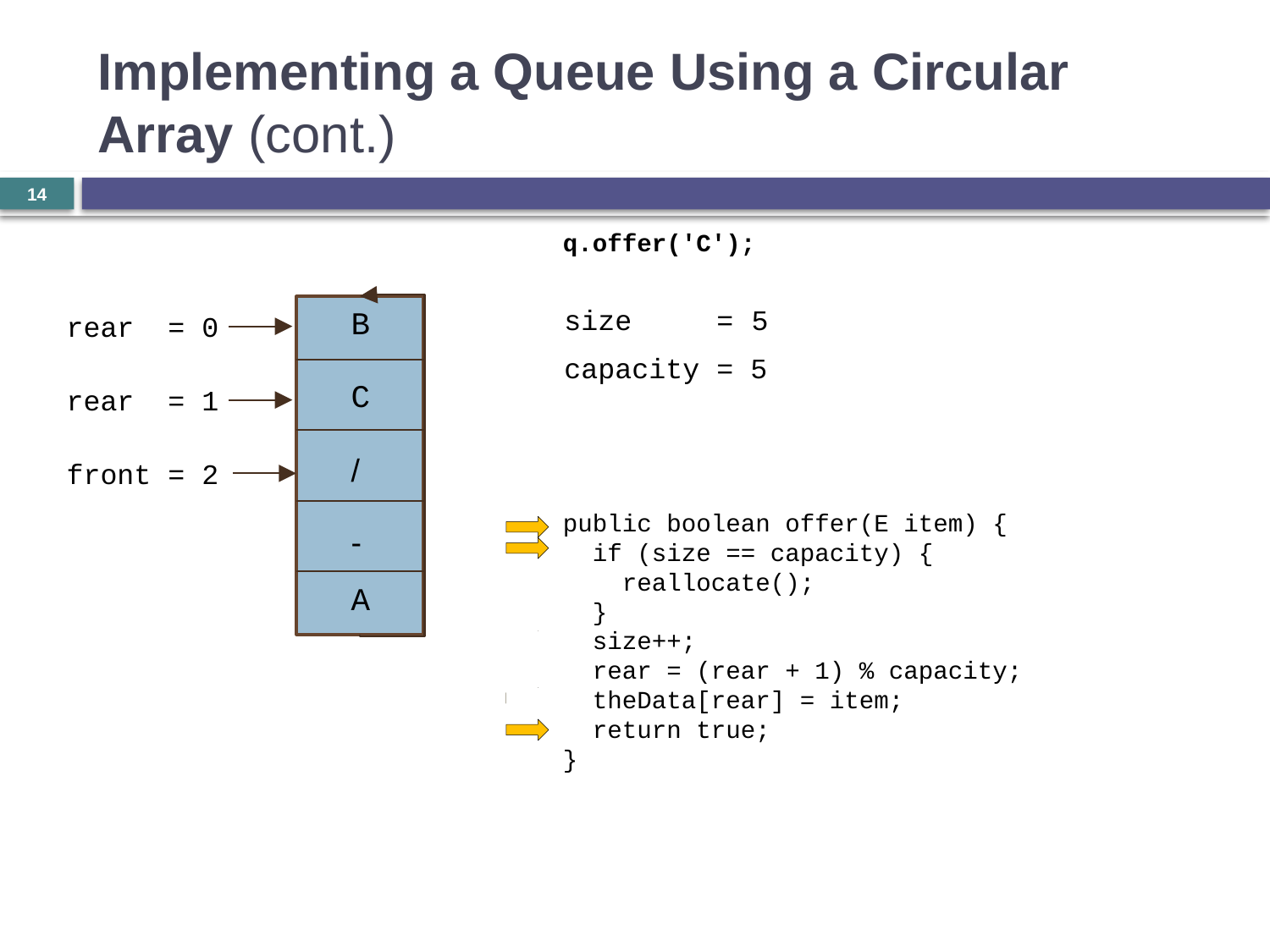

# Implementing a Queue Using a Circular Array (cont.)
14
q.offer('C');

size     = 4
5
B
rear  = 0
capacity = 5
+
C
rear  = 1
/
front = 2
public boolean offer(E item) {
  if (size == capacity) {
    reallocate();
  }
  size++;
  rear = (rear + 1) % capacity;
  theData[rear] = item;
  return true;
}
-

A